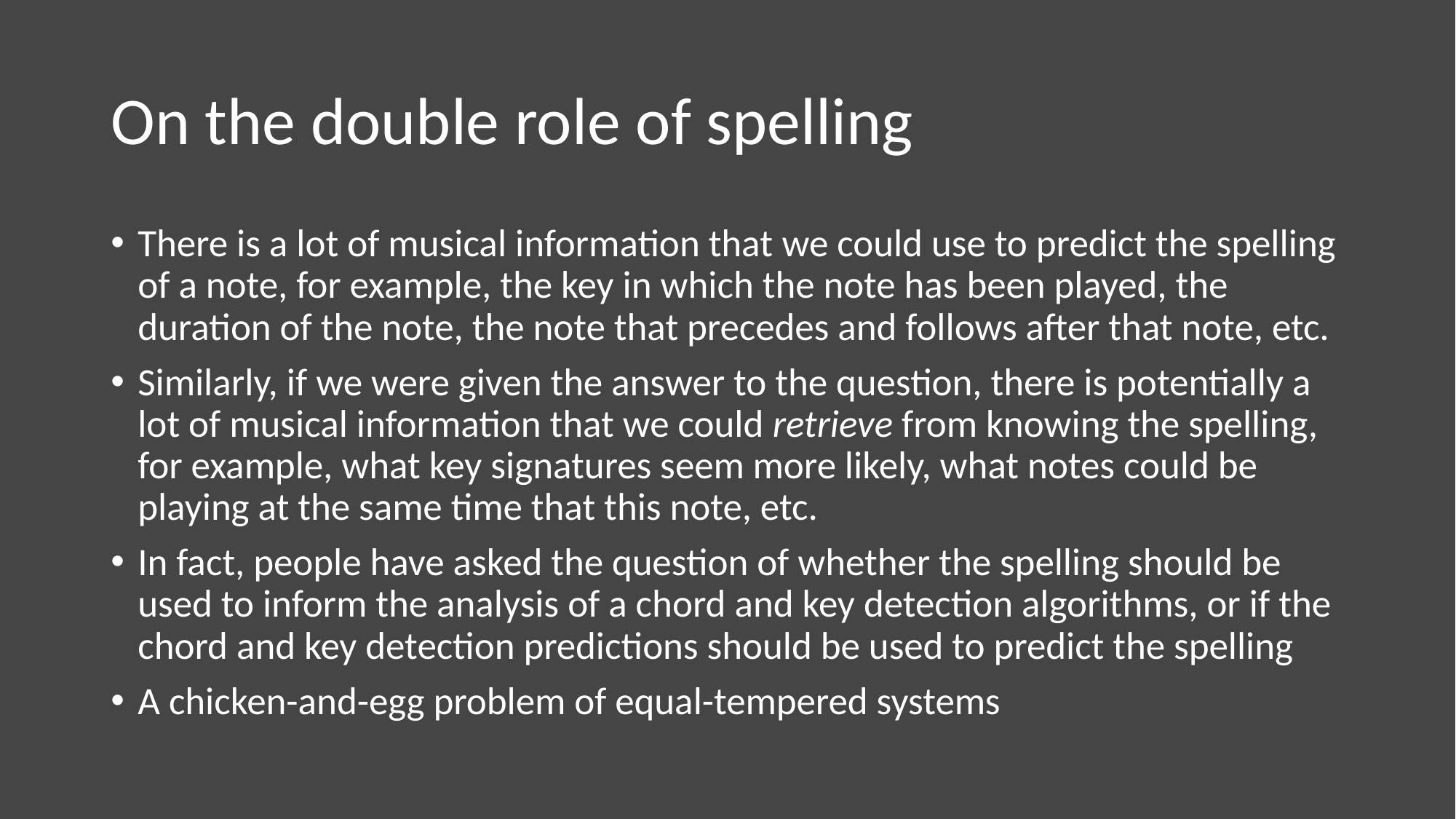

# On the double role of spelling
There is a lot of musical information that we could use to predict the spelling of a note, for example, the key in which the note has been played, the duration of the note, the note that precedes and follows after that note, etc.
Similarly, if we were given the answer to the question, there is potentially a lot of musical information that we could retrieve from knowing the spelling, for example, what key signatures seem more likely, what notes could be playing at the same time that this note, etc.
In fact, people have asked the question of whether the spelling should be used to inform the analysis of a chord and key detection algorithms, or if the chord and key detection predictions should be used to predict the spelling
A chicken-and-egg problem of equal-tempered systems